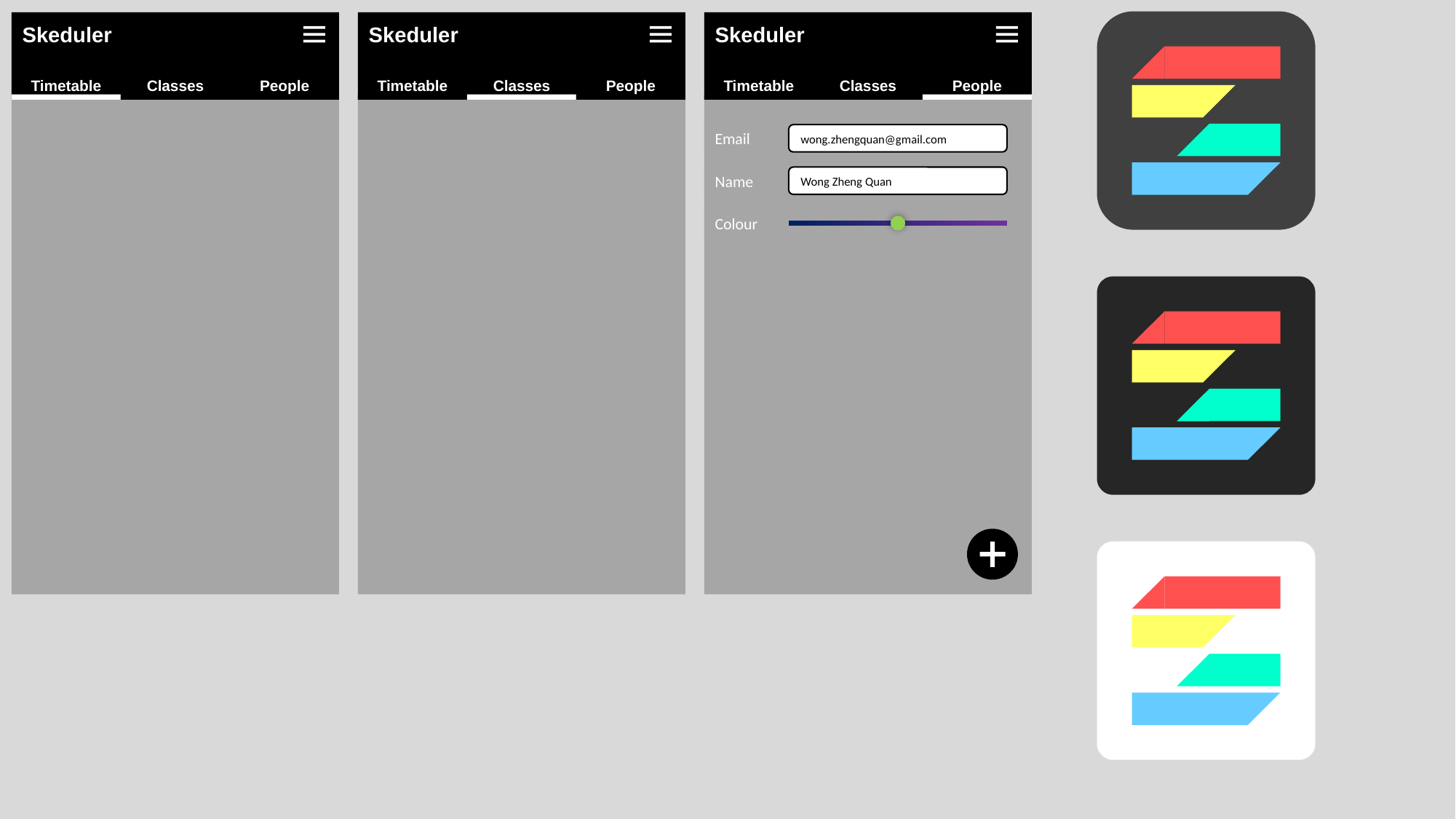

Skeduler

Timetable

Classes

People

Skeduler

Timetable

Classes

People

Skeduler

Timetable

Classes

People

Email
wong.zhengquan@gmail.com
Name
Wong Zheng Quan
Colour